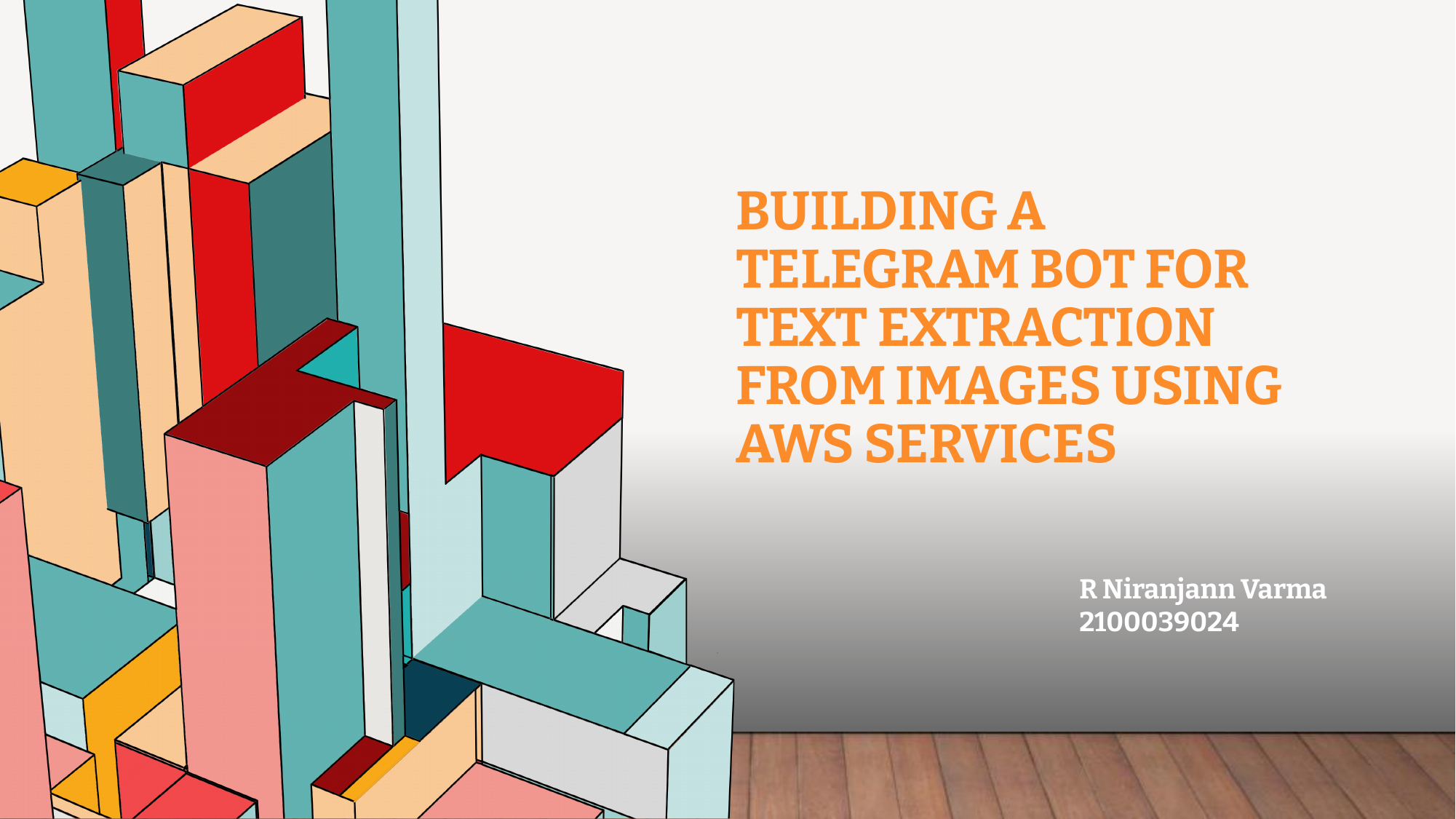

# Building a Telegram Bot for Text Extraction from Images using AWS Services
R Niranjann Varma
2100039024